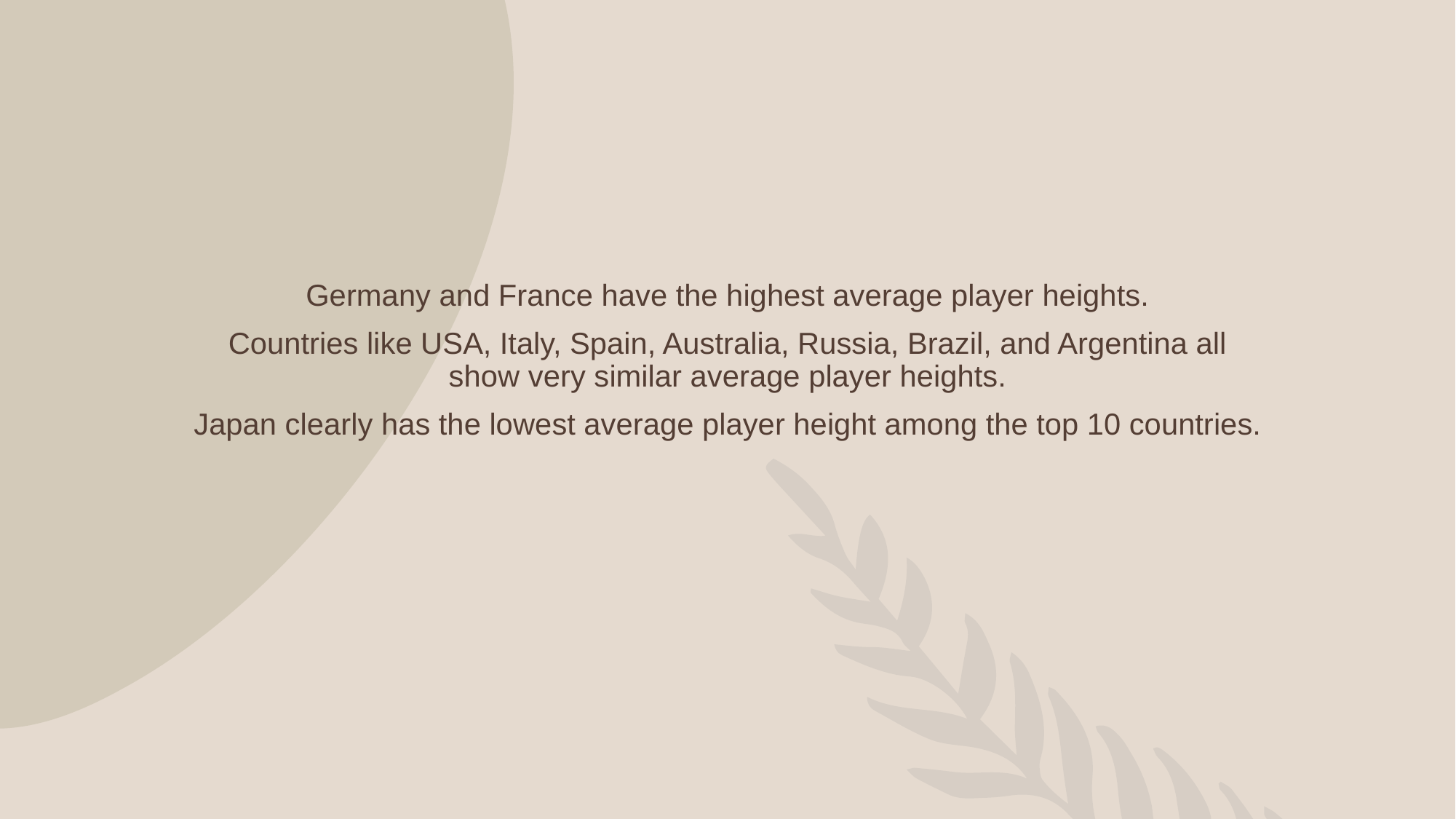

Germany and France have the highest average player heights.
Countries like USA, Italy, Spain, Australia, Russia, Brazil, and Argentina all show very similar average player heights.
Japan clearly has the lowest average player height among the top 10 countries.